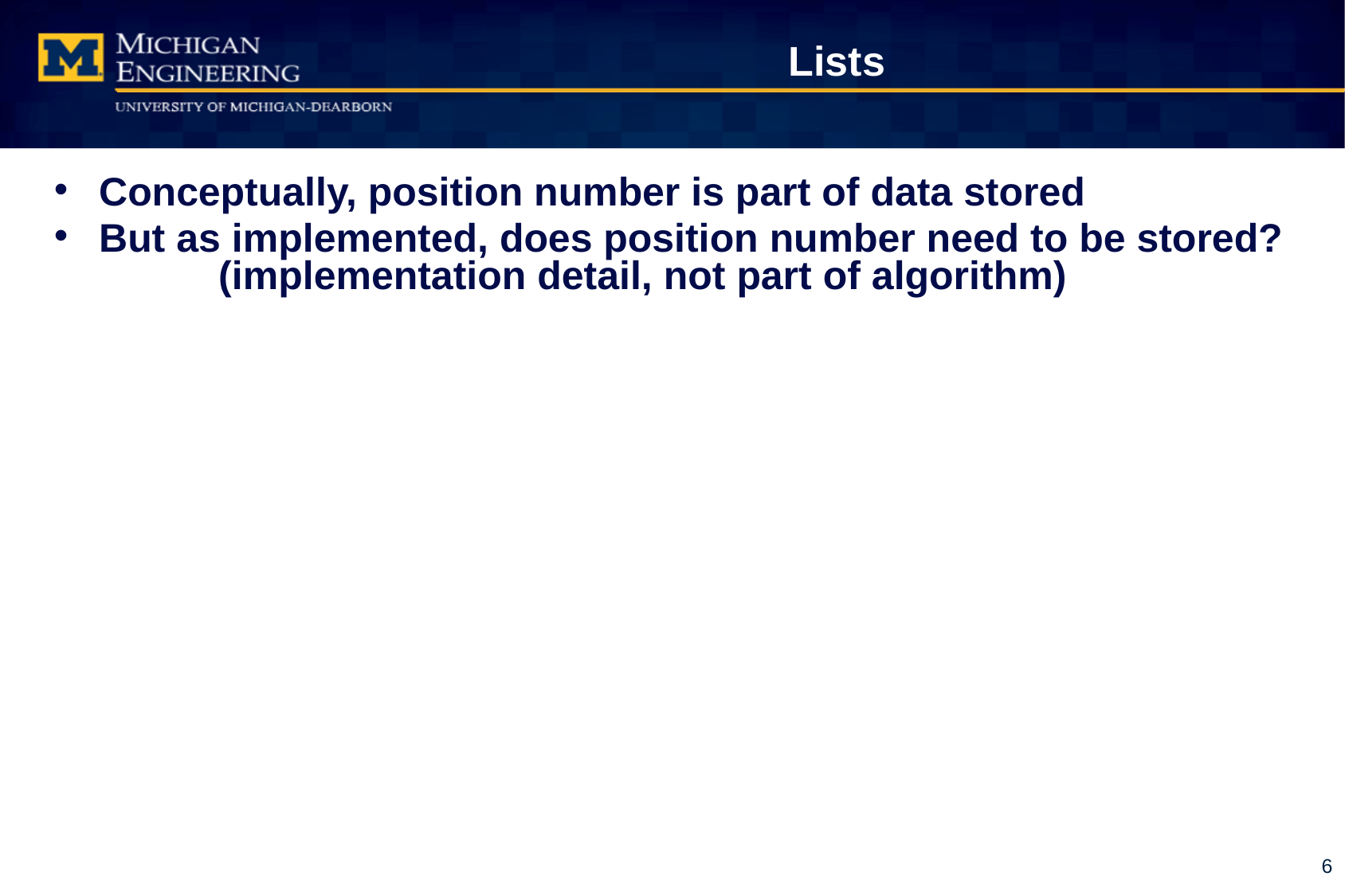

# Lists
Conceptually, position number is part of data stored
But as implemented, does position number need to be stored?
	(implementation detail, not part of algorithm)

6